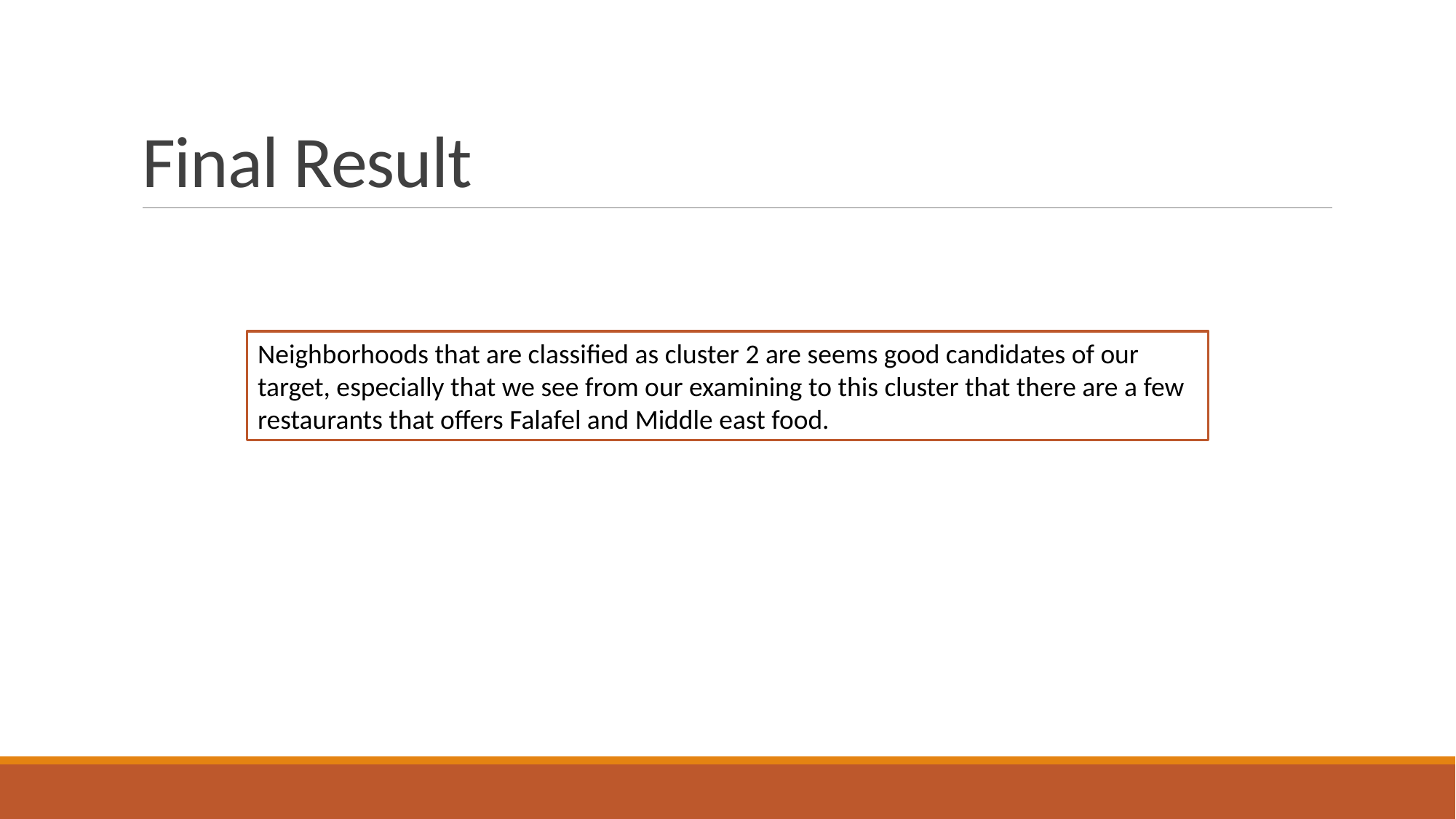

# Final Result

Neighborhoods that are classified as cluster 2 are seems good candidates of our target, especially that we see from our examining to this cluster that there are a few restaurants that offers Falafel and Middle east food.